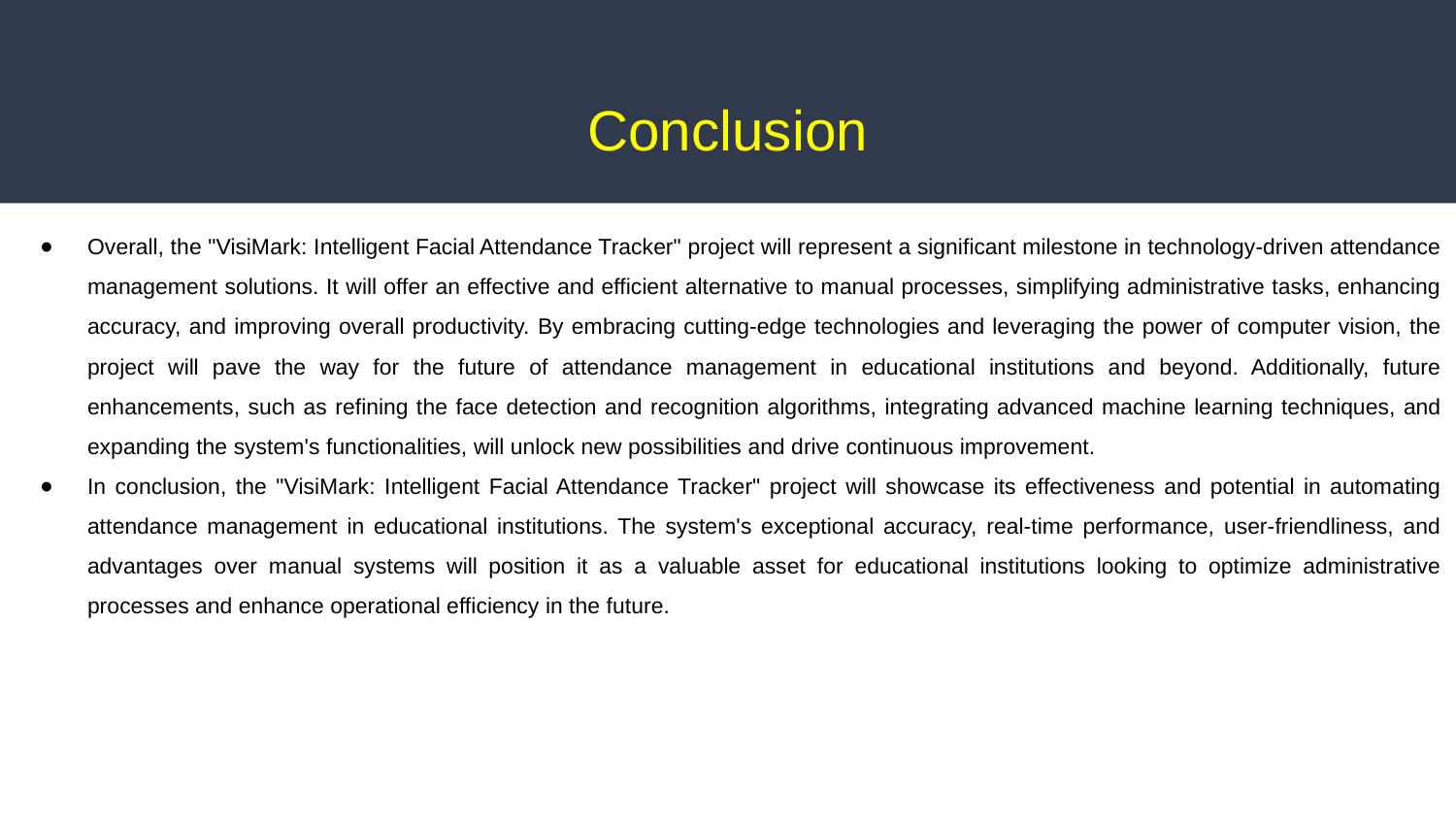

# Conclusion

Overall, the "VisiMark: Intelligent Facial Attendance Tracker" project will represent a significant milestone in technology-driven attendance management solutions. It will offer an effective and efficient alternative to manual processes, simplifying administrative tasks, enhancing accuracy, and improving overall productivity. By embracing cutting-edge technologies and leveraging the power of computer vision, the project will pave the way for the future of attendance management in educational institutions and beyond. Additionally, future enhancements, such as refining the face detection and recognition algorithms, integrating advanced machine learning techniques, and expanding the system's functionalities, will unlock new possibilities and drive continuous improvement.
In conclusion, the "VisiMark: Intelligent Facial Attendance Tracker" project will showcase its effectiveness and potential in automating attendance management in educational institutions. The system's exceptional accuracy, real-time performance, user-friendliness, and advantages over manual systems will position it as a valuable asset for educational institutions looking to optimize administrative processes and enhance operational efficiency in the future.